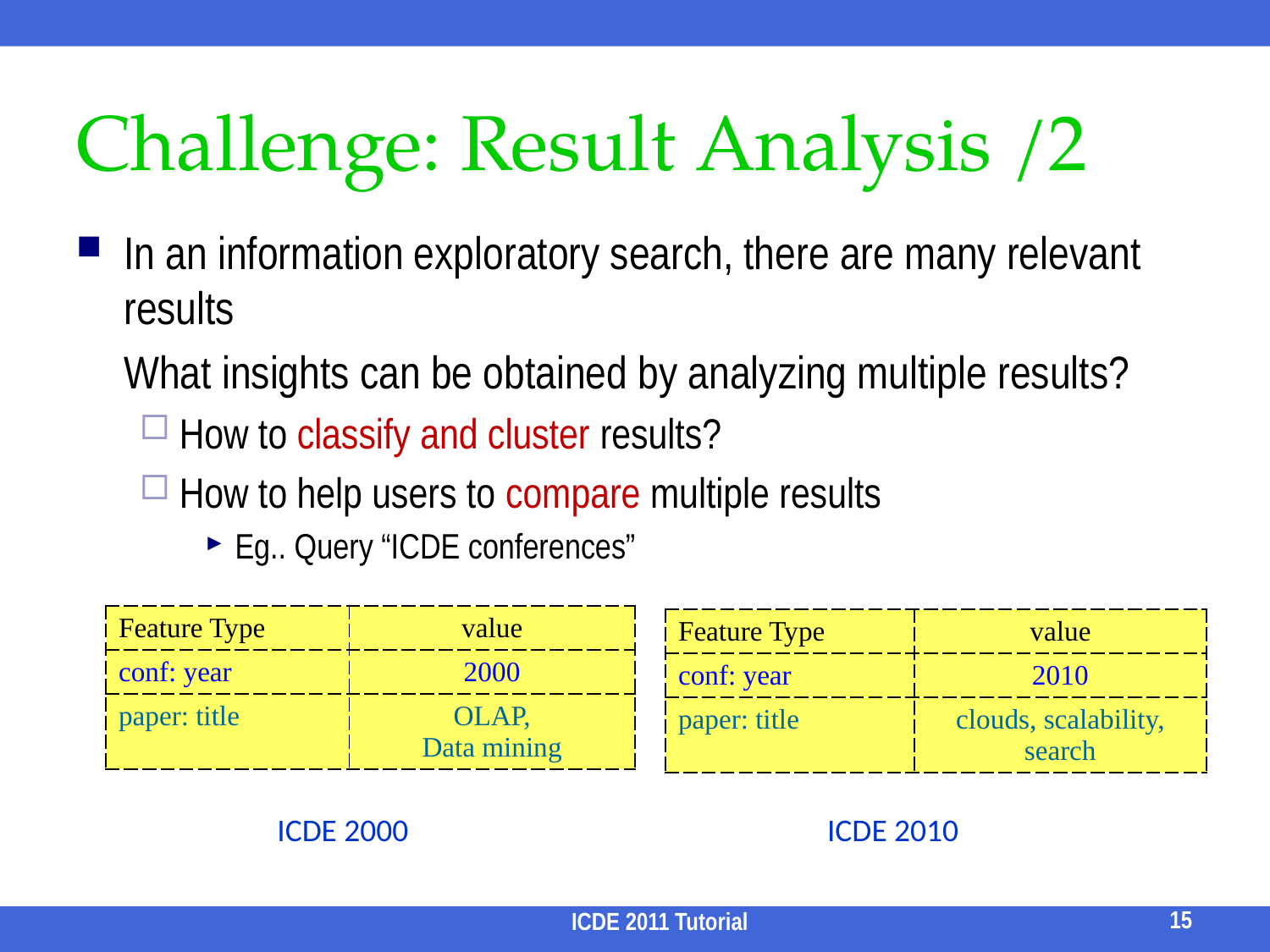

# Challenge: Result Analysis /2
In an information exploratory search, there are many relevant results
	What insights can be obtained by analyzing multiple results?
How to classify and cluster results?
How to help users to compare multiple results
Eg.. Query “ICDE conferences”

| Feature Type | value |
| --- | --- |
| conf: year | 2000 |
| paper: title | OLAP, Data mining |
| Feature Type | value |
| --- | --- |
| conf: year | 2010 |
| paper: title | clouds, scalability, search |
ICDE 2000
ICDE 2010
15
ICDE 2011 Tutorial